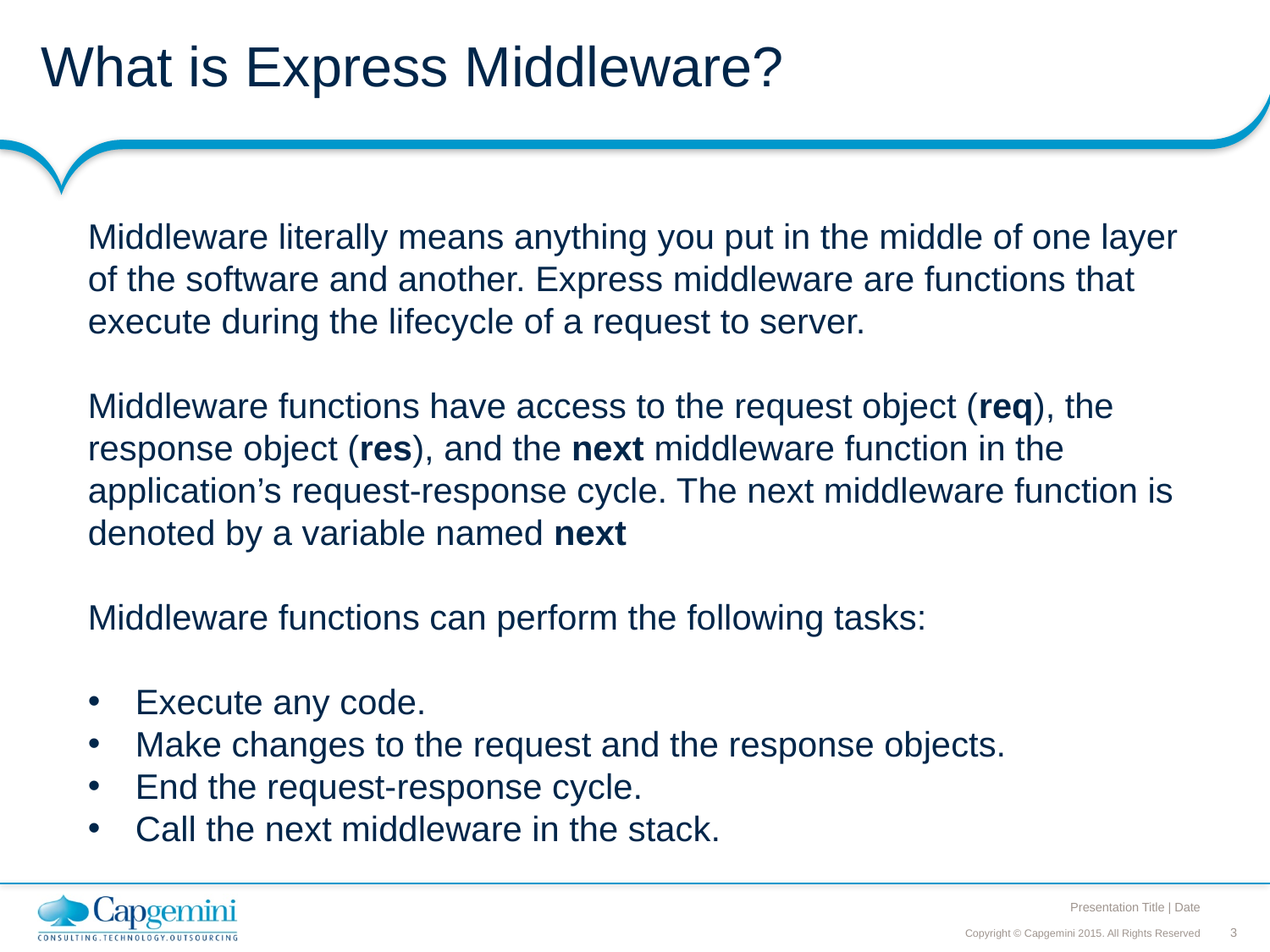

# What is Express Middleware?
Middleware literally means anything you put in the middle of one layer of the software and another. Express middleware are functions that execute during the lifecycle of a request to server.

Middleware functions have access to the request object (req), the response object (res), and the next middleware function in the application’s request-response cycle. The next middleware function is denoted by a variable named next

Middleware functions can perform the following tasks:

Execute any code.
Make changes to the request and the response objects.
End the request-response cycle.
Call the next middleware in the stack.